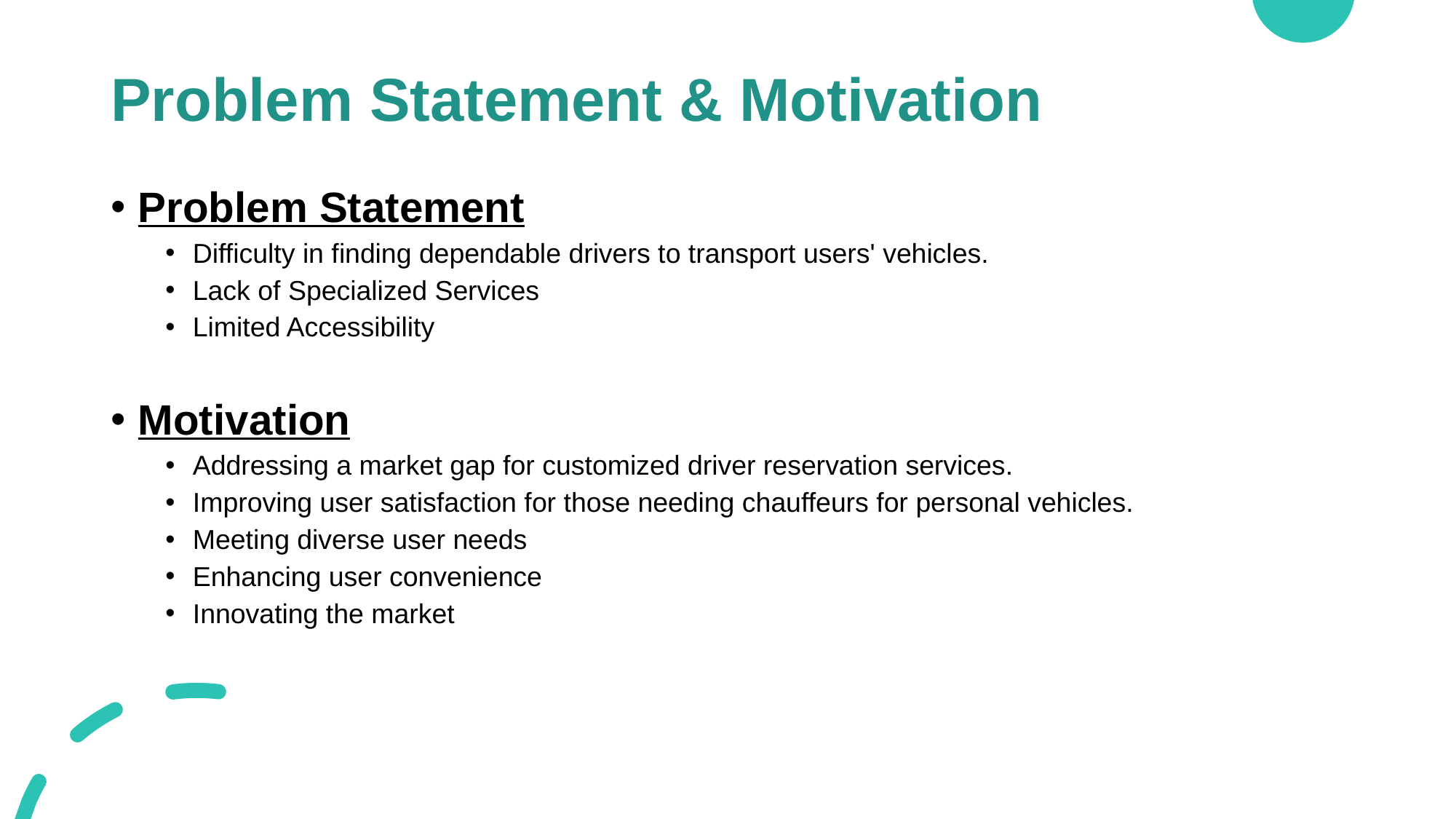

# Problem Statement & Motivation
Problem Statement
Difficulty in finding dependable drivers to transport users' vehicles.
Lack of Specialized Services
Limited Accessibility

Motivation
Addressing a market gap for customized driver reservation services.
Improving user satisfaction for those needing chauffeurs for personal vehicles.
Meeting diverse user needs
Enhancing user convenience
Innovating the market